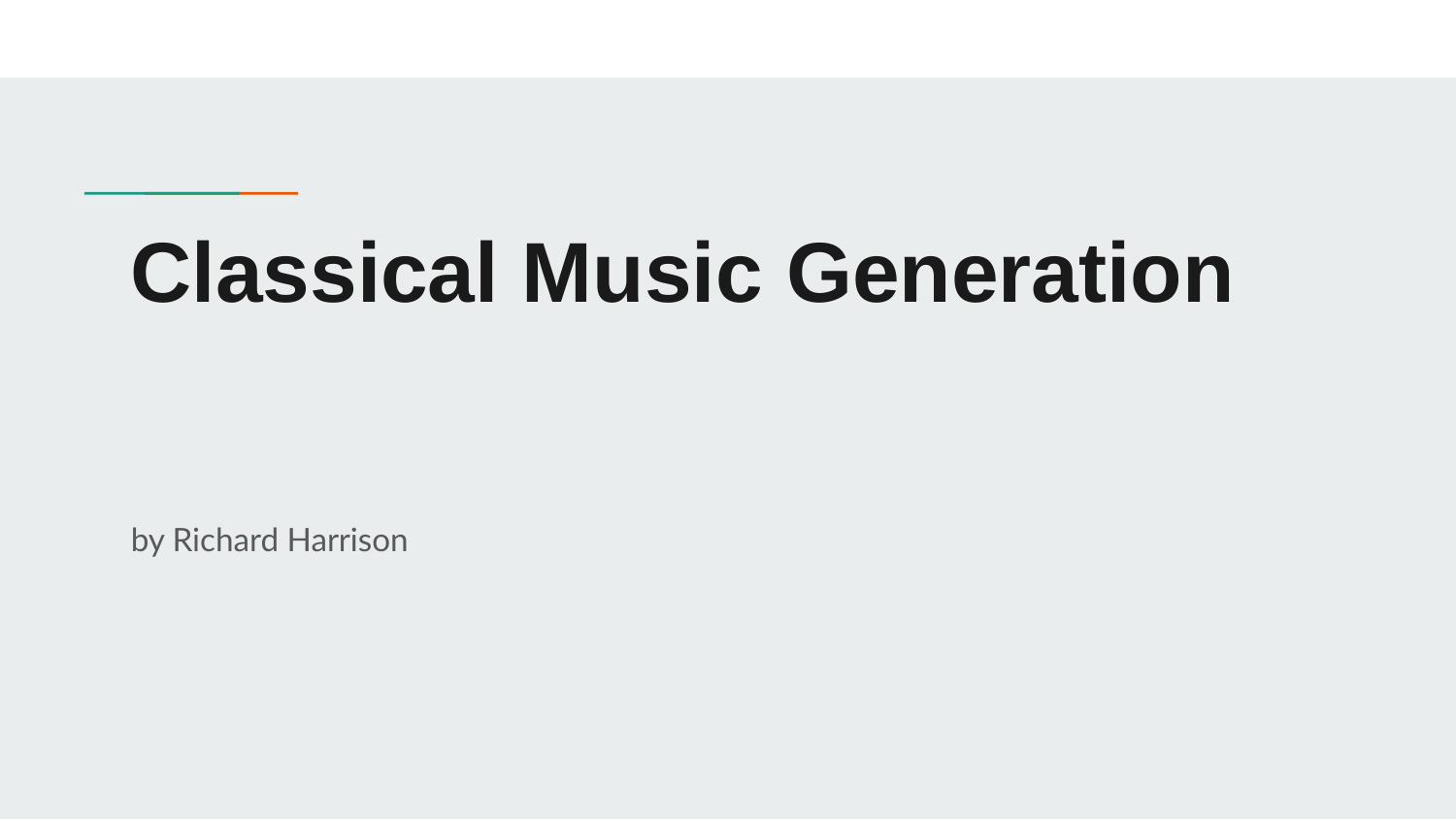

# Classical Music Generation
by Richard Harrison